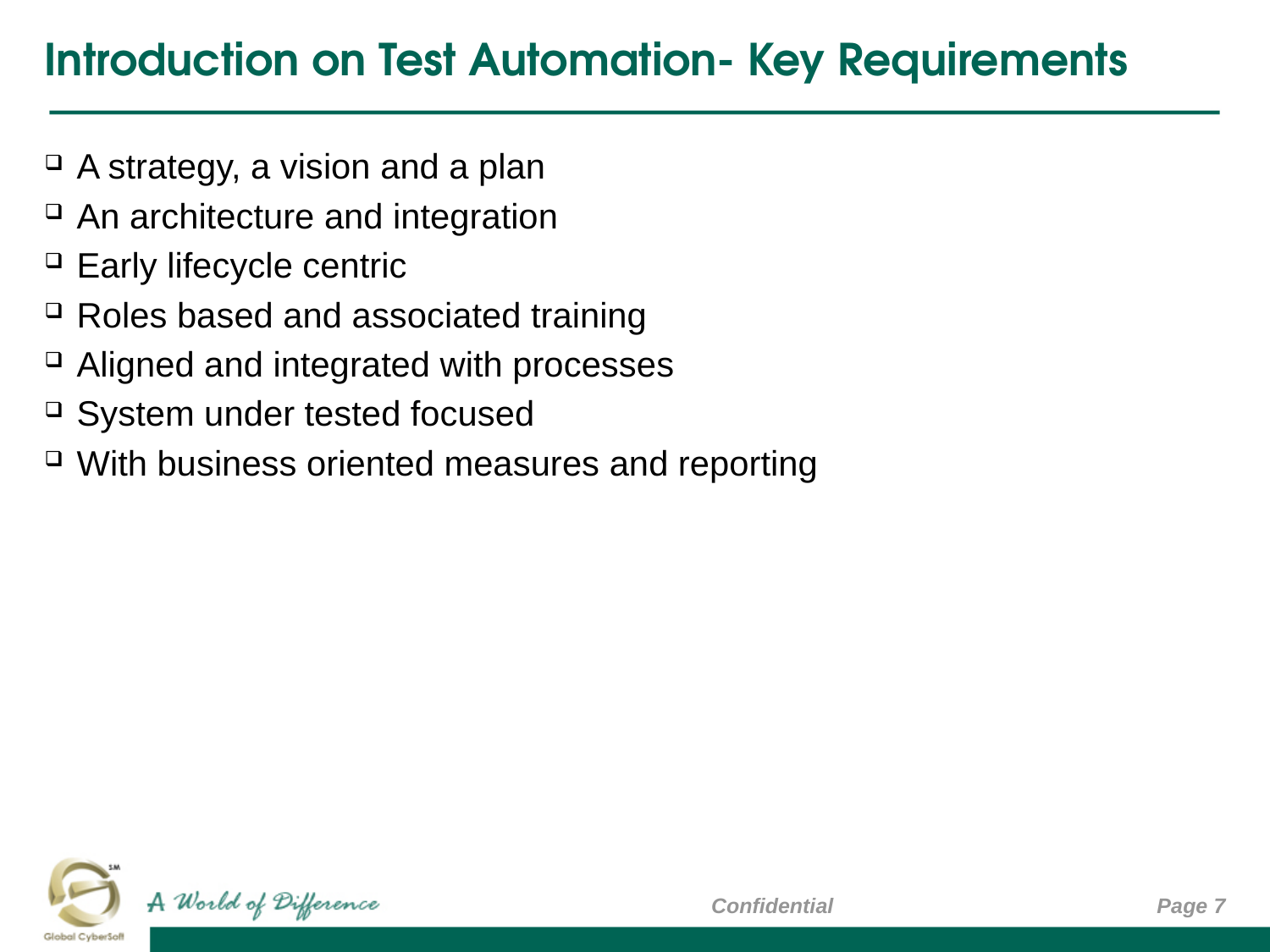

# Introduction on Test Automation- Key Requirements
A strategy, a vision and a plan
An architecture and integration
Early lifecycle centric
Roles based and associated training
Aligned and integrated with processes
System under tested focused
With business oriented measures and reporting

Confidential
Page 7